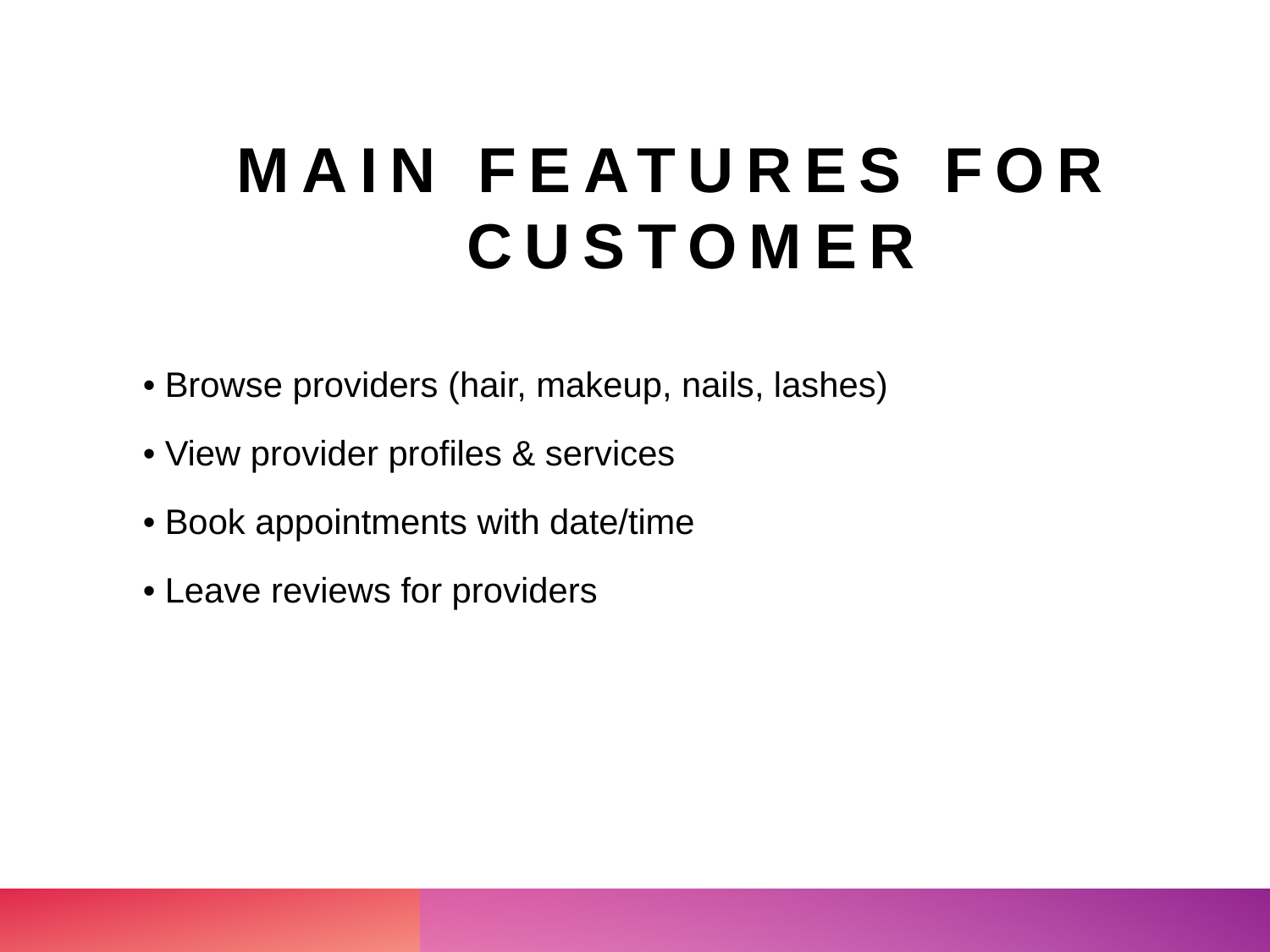

# Main Features for  Customer

• Browse providers (hair, makeup, nails, lashes)
• View provider profiles & services
• Book appointments with date/time
• Leave reviews for providers